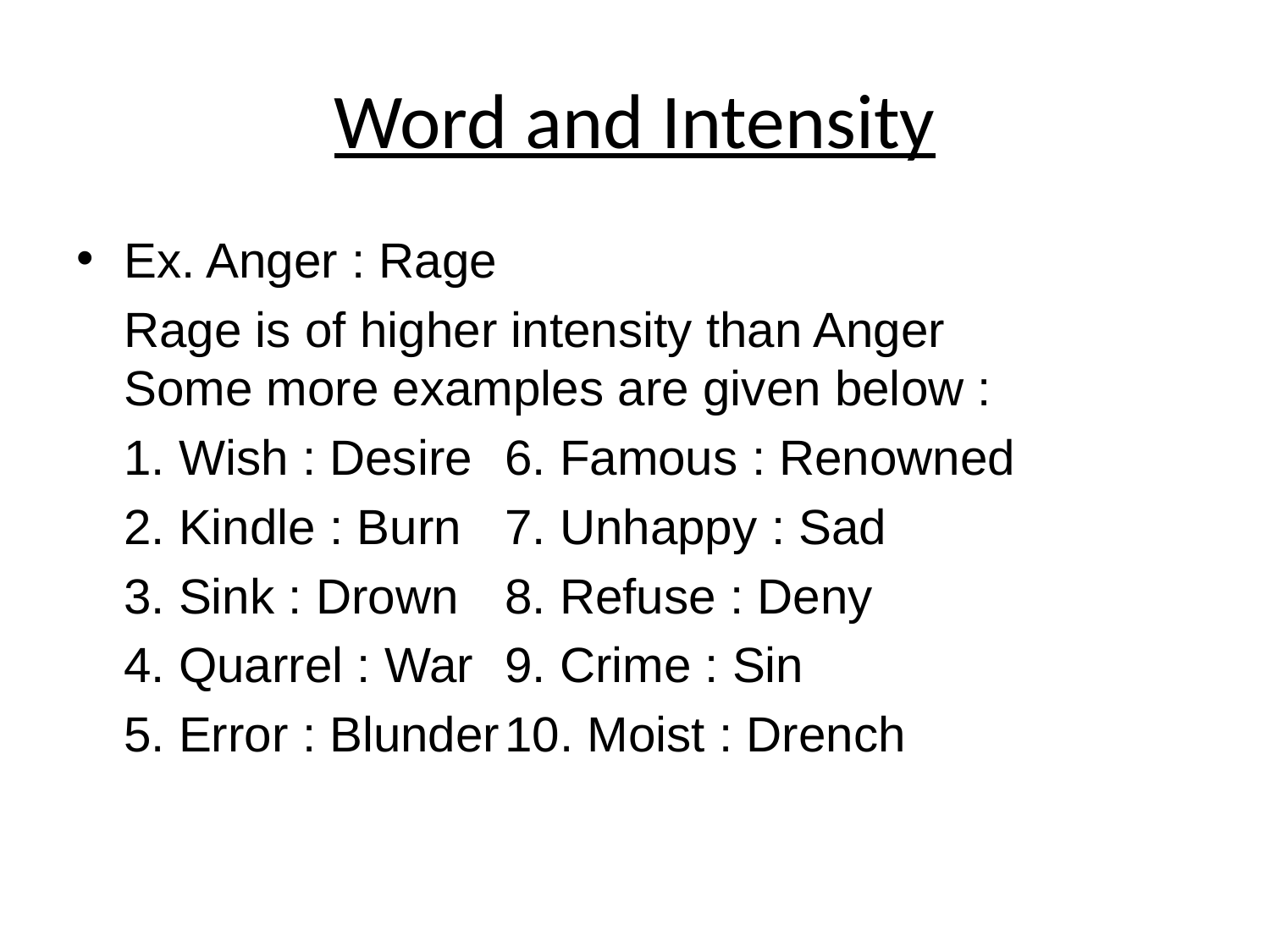

# Word and Intensity
Ex. Anger : Rage
	Rage is of higher intensity than Anger
Some more examples are given below :
	1. Wish : Desire	6. Famous : Renowned
	2. Kindle : Burn	7. Unhappy : Sad
	3. Sink : Drown	8. Refuse : Deny
	4. Quarrel : War	9. Crime : Sin
	5. Error : Blunder	10. Moist : Drench